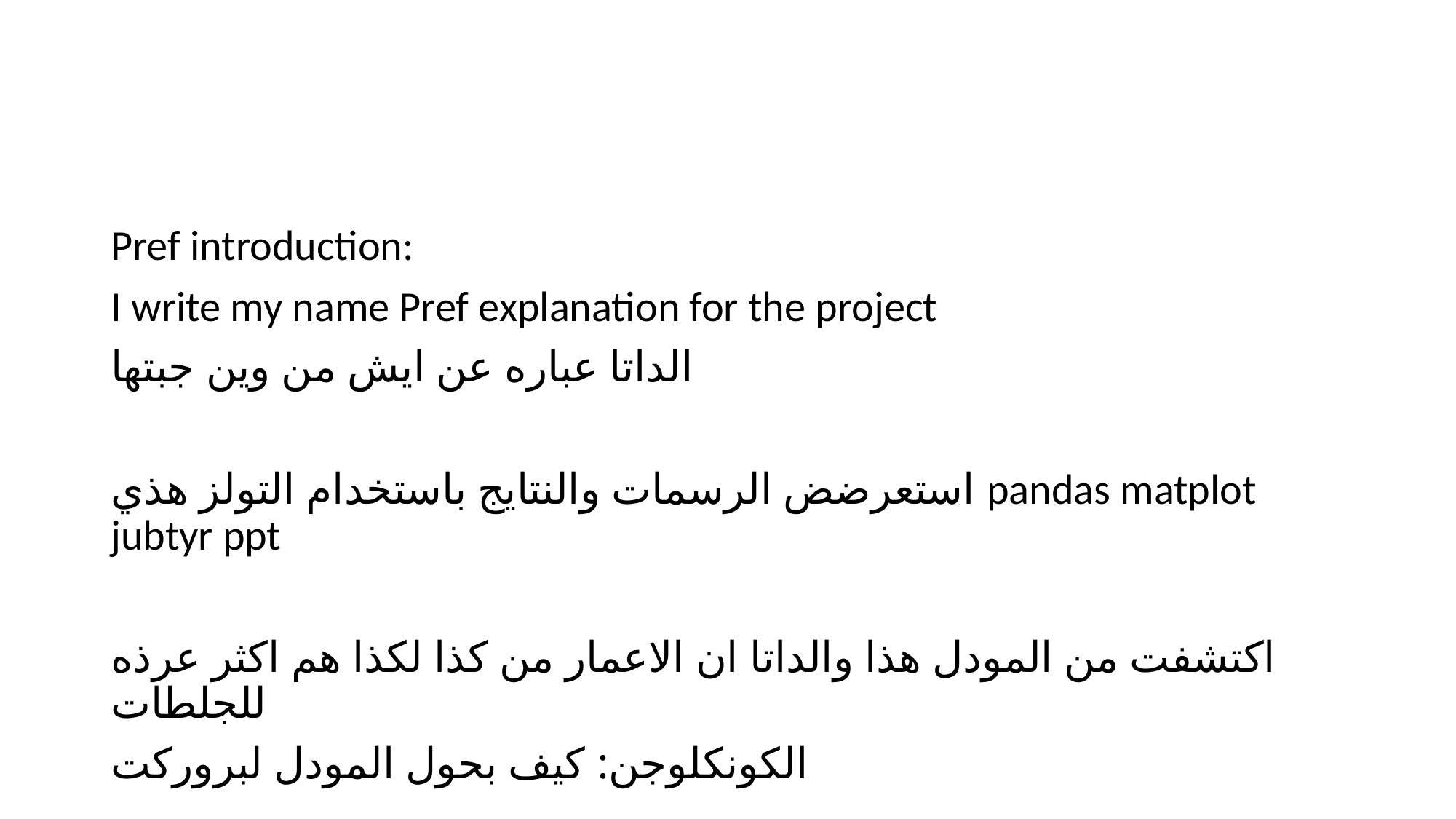

#
Pref introduction:
I write my name Pref explanation for the project
الداتا عباره عن ايش من وين جبتها

استعرضض الرسمات والنتايج باستخدام التولز هذي pandas matplot jubtyr ppt

اكتشفت من المودل هذا والداتا ان الاعمار من كذا لكذا هم اكثر عرذه للجلطات
الكونكلوجن: كيف بحول المودل لبروركت